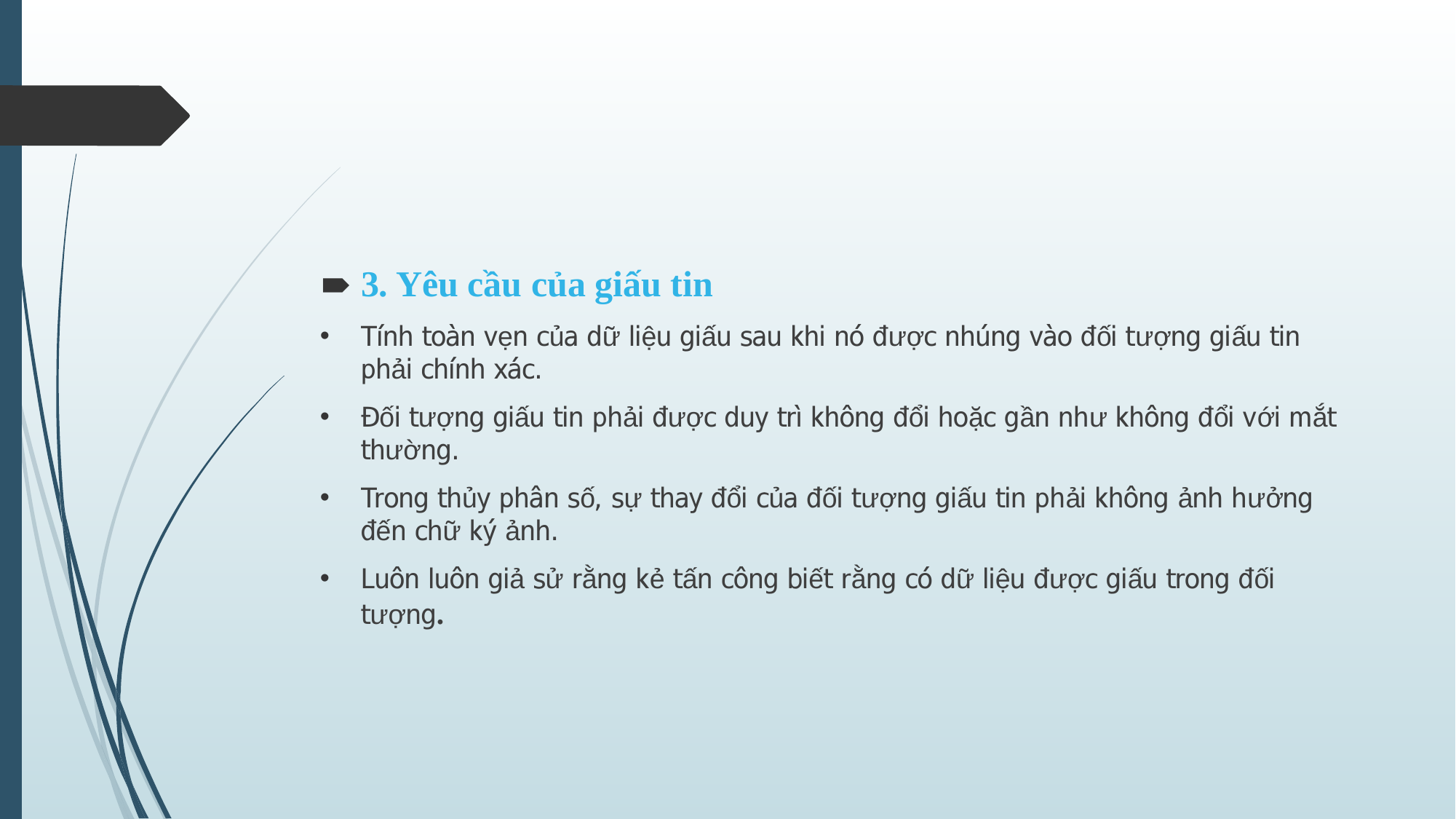

3. Yêu cầu của giấu tin
Tính toàn vẹn của dữ liệu giấu sau khi nó được nhúng vào đối tượng giấu tin phải chính xác.
Đối tượng giấu tin phải được duy trì không đổi hoặc gần như không đổi với mắt thường.
Trong thủy phân số, sự thay đổi của đối tượng giấu tin phải không ảnh hưởng đến chữ ký ảnh.
Luôn luôn giả sử rằng kẻ tấn công biết rằng có dữ liệu được giấu trong đối tượng.